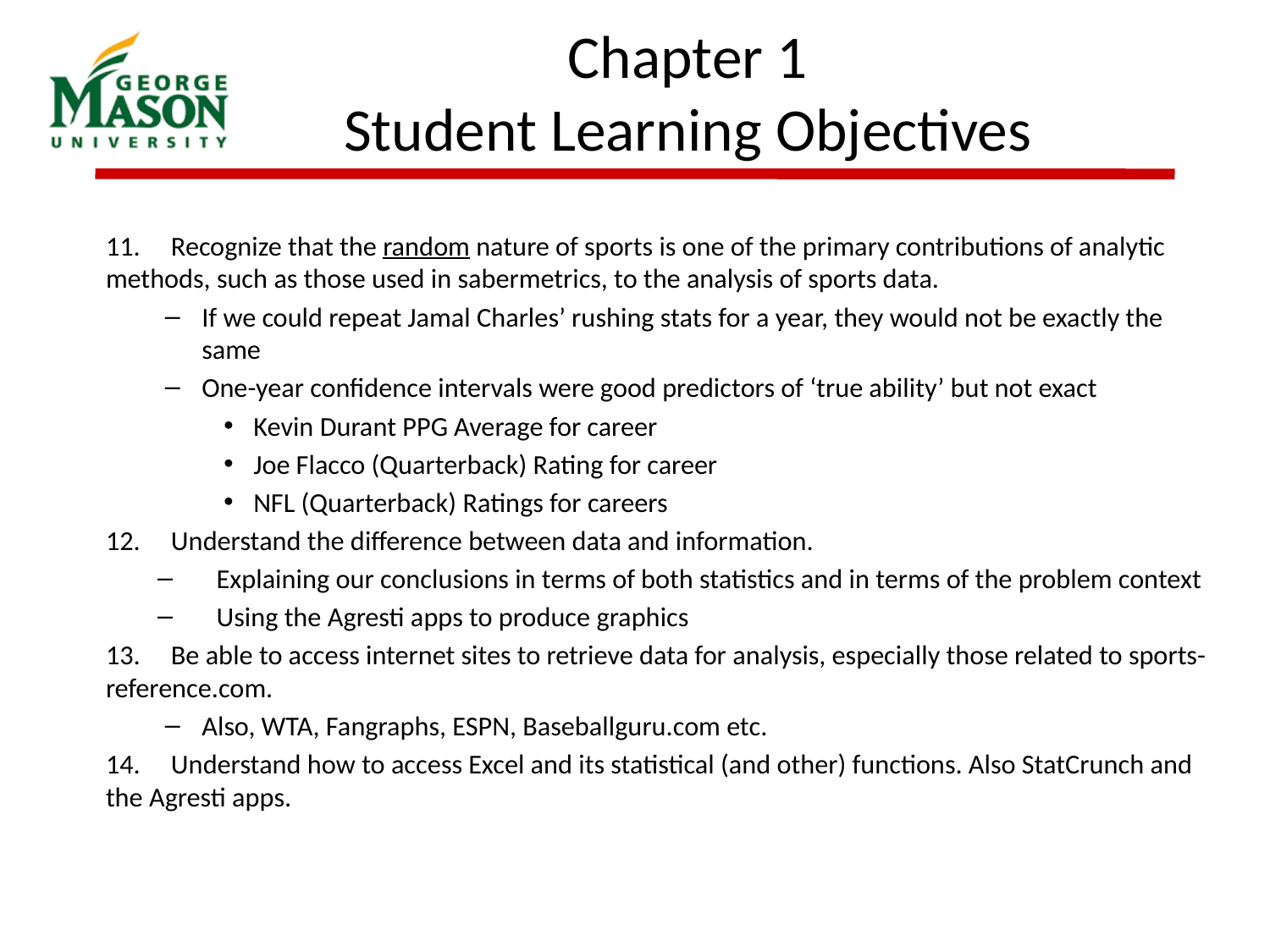

# Chapter 1 Student Learning Objectives
11.     Recognize that the random nature of sports is one of the primary contributions of analytic methods, such as those used in sabermetrics, to the analysis of sports data.
If we could repeat Jamal Charles’ rushing stats for a year, they would not be exactly the same
One-year confidence intervals were good predictors of ‘true ability’ but not exact
Kevin Durant PPG Average for career
Joe Flacco (Quarterback) Rating for career
NFL (Quarterback) Ratings for careers
12.     Understand the difference between data and information.
Explaining our conclusions in terms of both statistics and in terms of the problem context
Using the Agresti apps to produce graphics
13.     Be able to access internet sites to retrieve data for analysis, especially those related to sports-reference.com.
Also, WTA, Fangraphs, ESPN, Baseballguru.com etc.
14.     Understand how to access Excel and its statistical (and other) functions. Also StatCrunch and the Agresti apps.